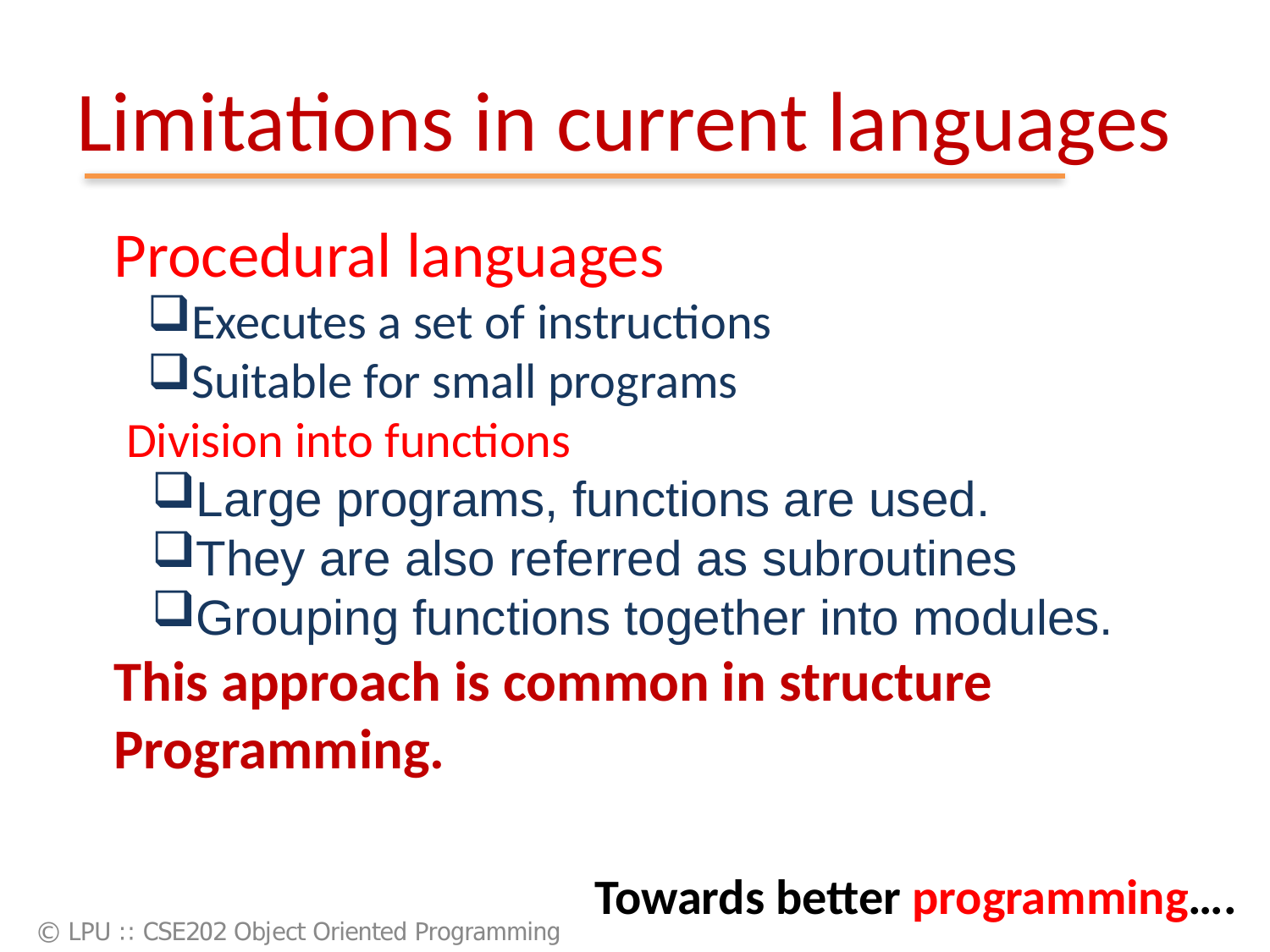

# Limitations in current languages
Procedural languages
Executes a set of instructions
Suitable for small programs
Division into functions
Large programs, functions are used.
They are also referred as subroutines
Grouping functions together into modules.
This approach is common in structure
Programming.

Towards better programming….
© LPU :: CSE202 Object Oriented Programming